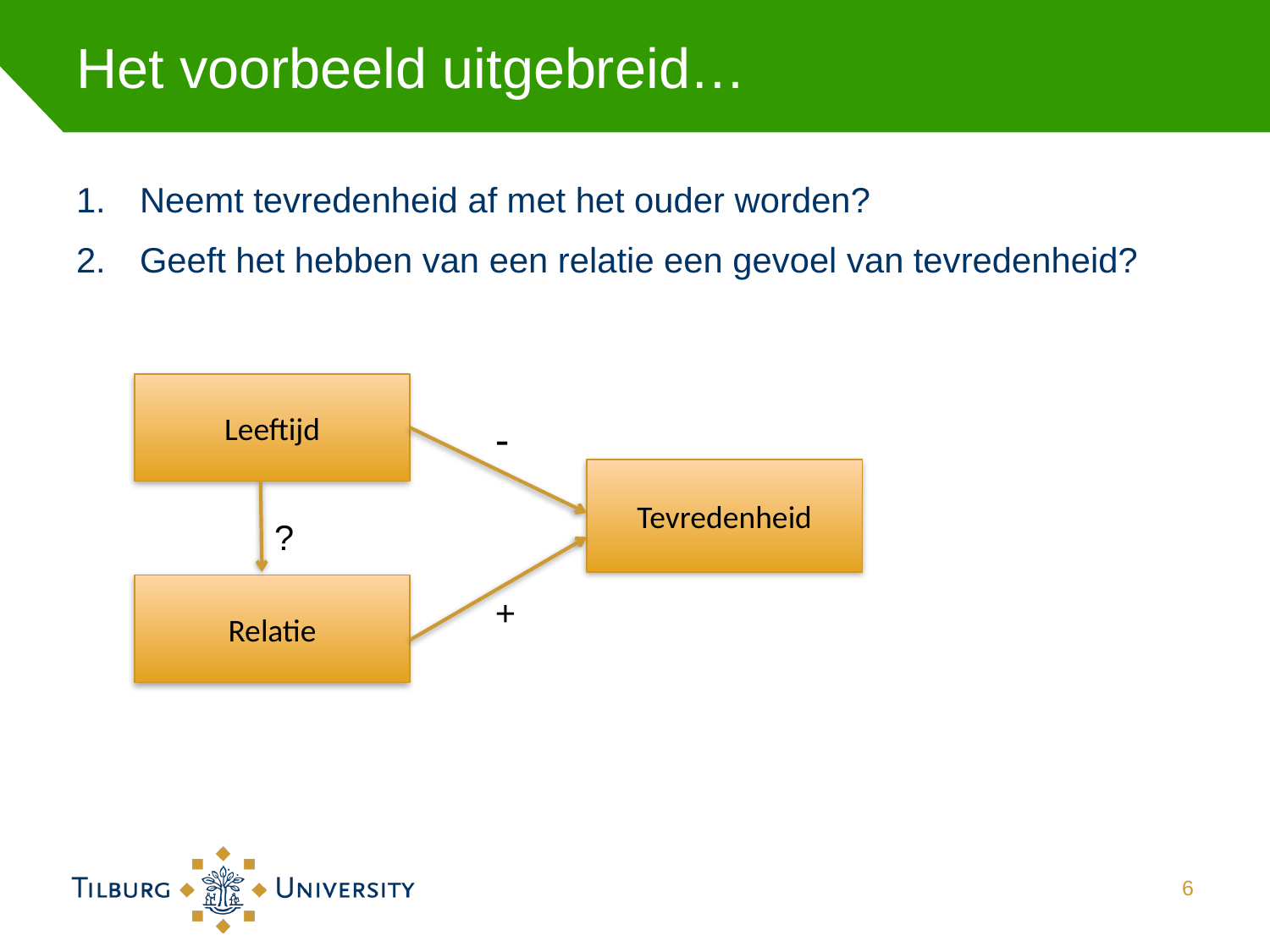

# Het voorbeeld uitgebreid…
Neemt tevredenheid af met het ouder worden?
Geeft het hebben van een relatie een gevoel van tevredenheid?

Leeftijd
-
Tevredenheid
?
Relatie
+
6